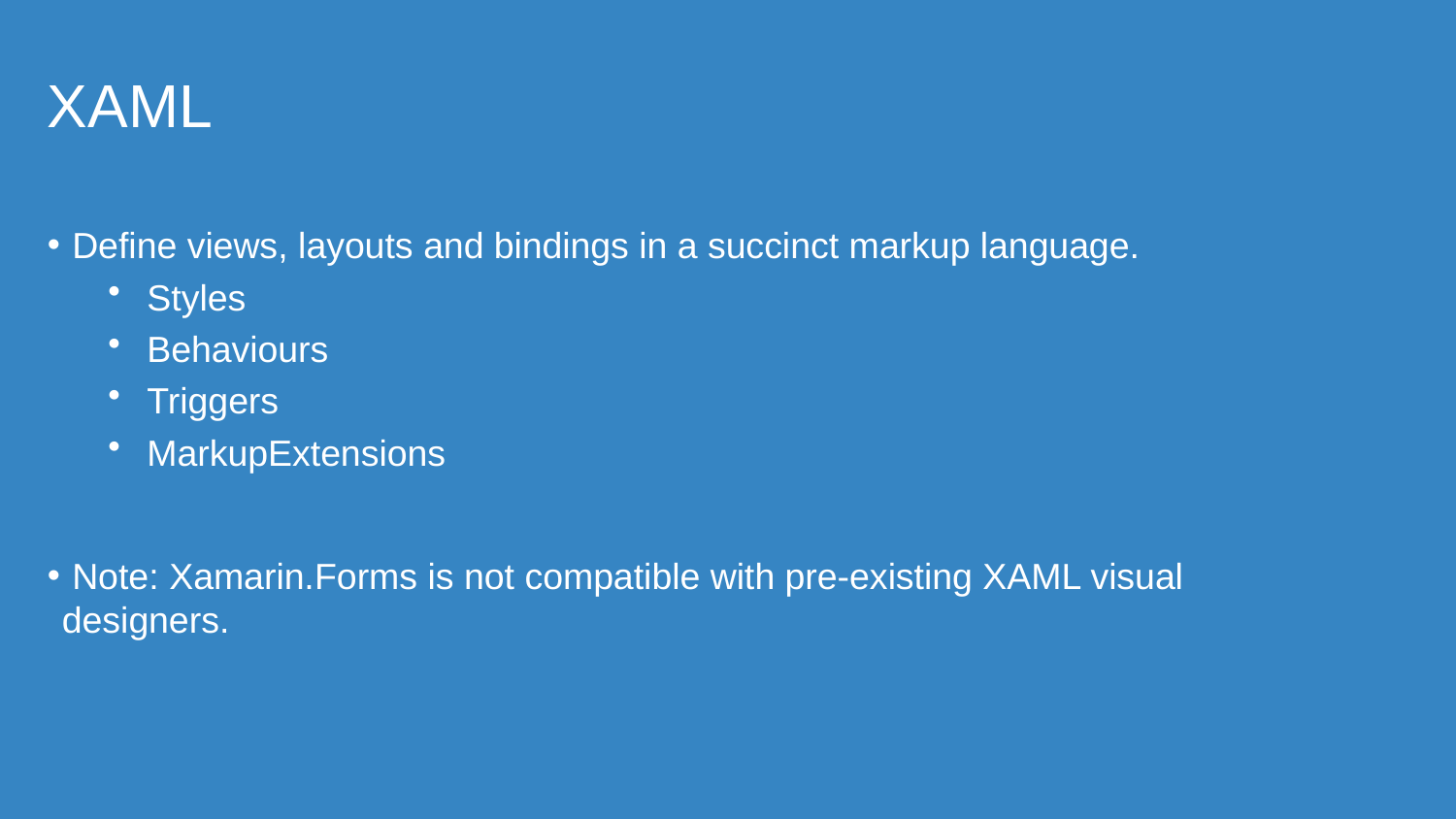

# XAML
 Define views, layouts and bindings in a succinct markup language.
 Styles
 Behaviours
 Triggers
 MarkupExtensions

 Note: Xamarin.Forms is not compatible with pre-existing XAML visual designers.